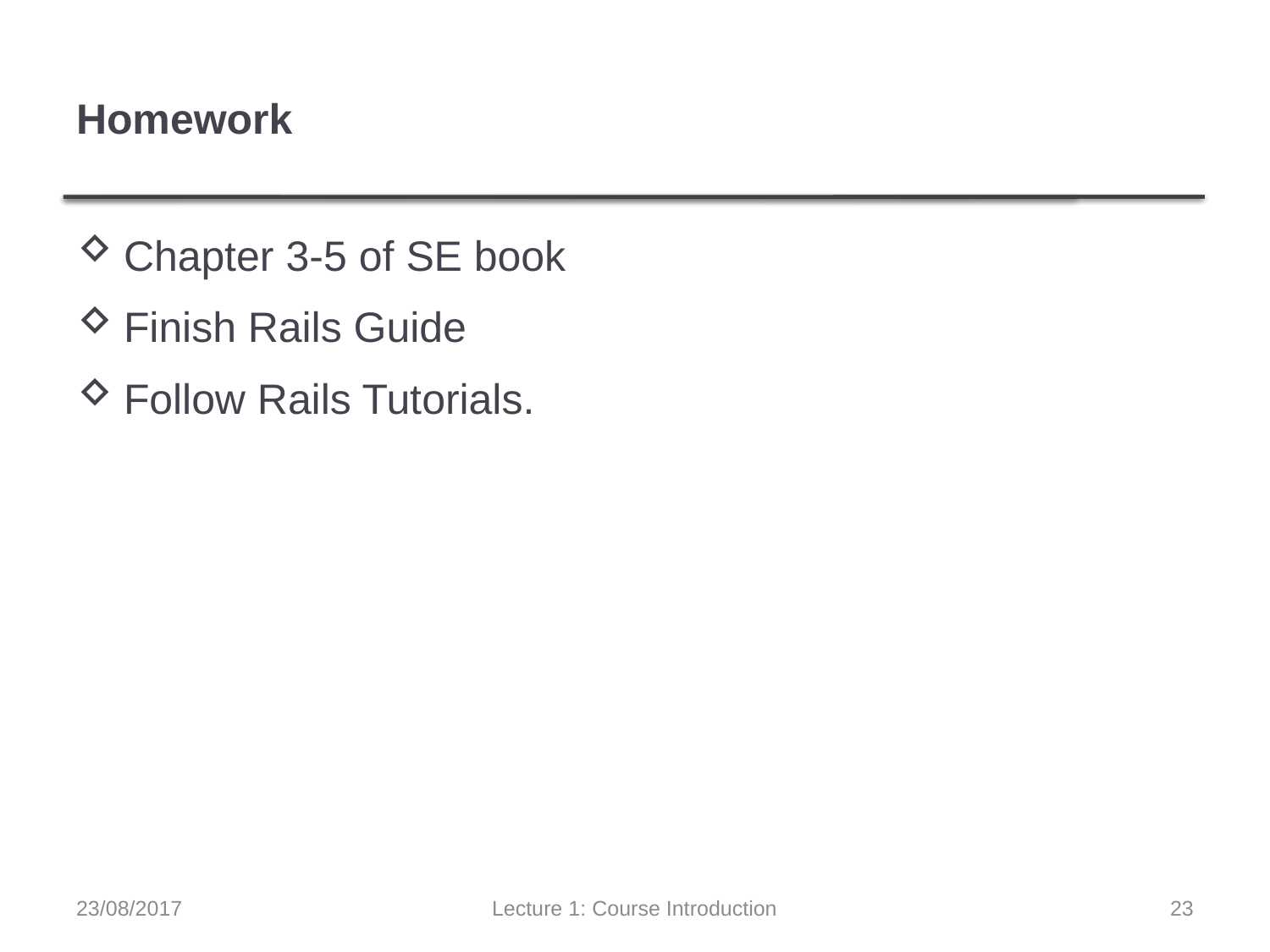

# Homework
Chapter 3-5 of SE book
Finish Rails Guide
Follow Rails Tutorials.
23/08/2017
Lecture 1: Course Introduction
23